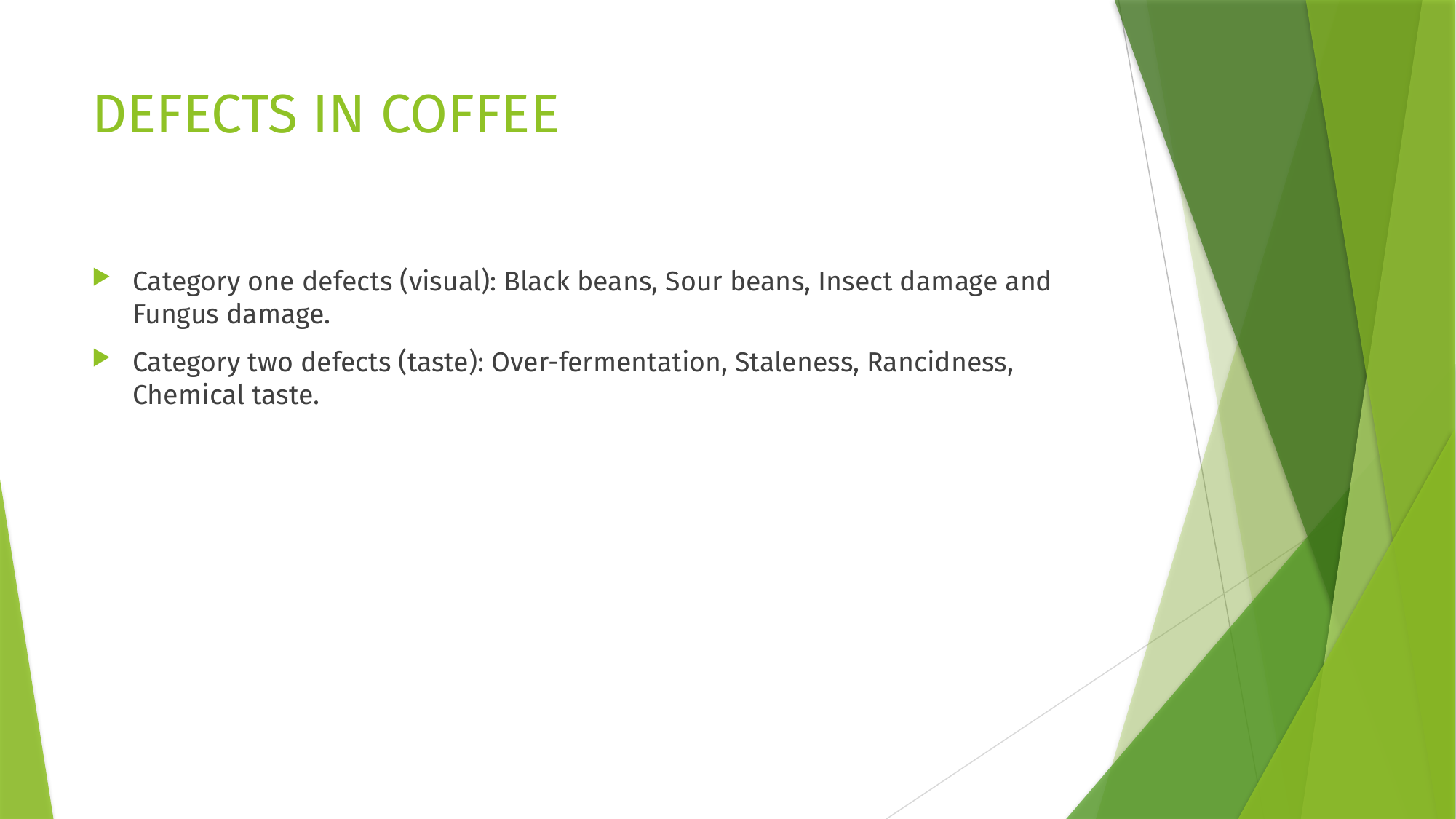

# DEFECTS IN COFFEE
Category one defects (visual): Black beans, Sour beans, Insect damage and Fungus damage.
Category two defects (taste): Over-fermentation, Staleness, Rancidness, Chemical taste.